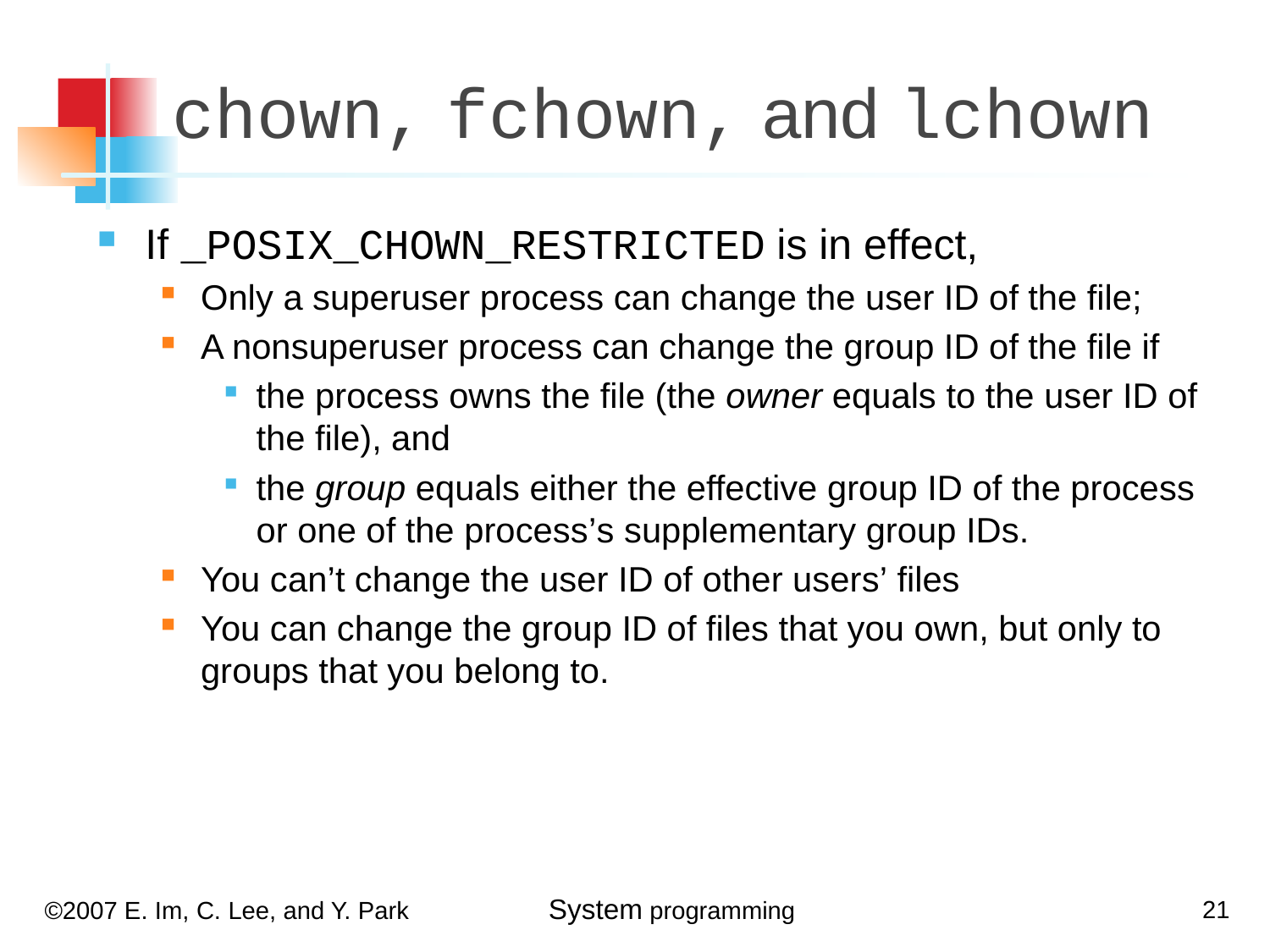

# chown, fchown, and lchown
If _POSIX_CHOWN_RESTRICTED is in effect,
Only a superuser process can change the user ID of the file;
A nonsuperuser process can change the group ID of the file if
the process owns the file (the owner equals to the user ID of the file), and
the group equals either the effective group ID of the process or one of the process’s supplementary group IDs.
You can’t change the user ID of other users’ files
You can change the group ID of files that you own, but only to groups that you belong to.
21
©2007 E. Im, C. Lee, and Y. Park